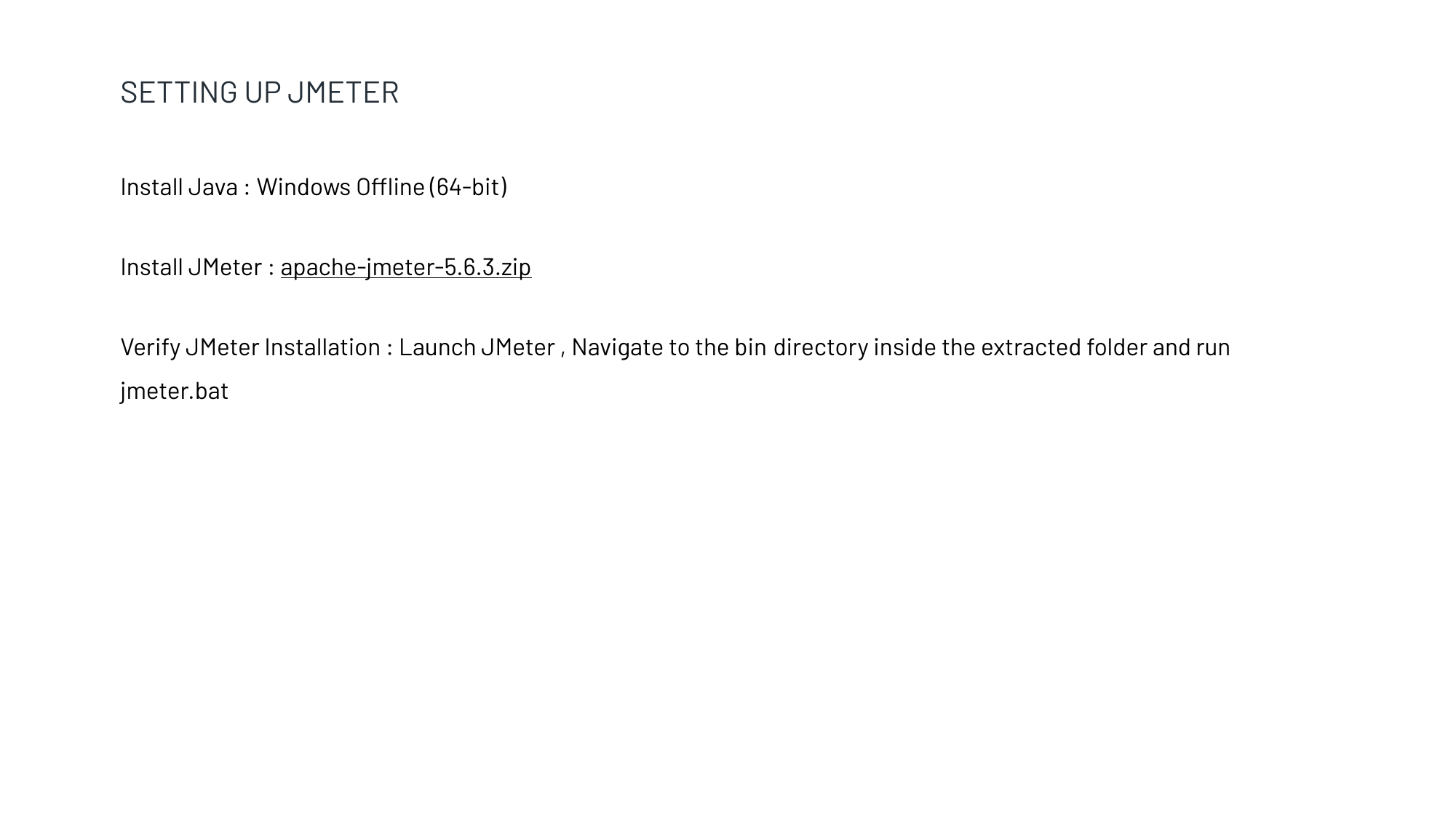

# Setting UP JMeter
Install Java : Windows Offline (64-bit)
Install JMeter : apache-jmeter-5.6.3.zip
Verify JMeter Installation : Launch JMeter , Navigate to the bin directory inside the extracted folder and run jmeter.bat